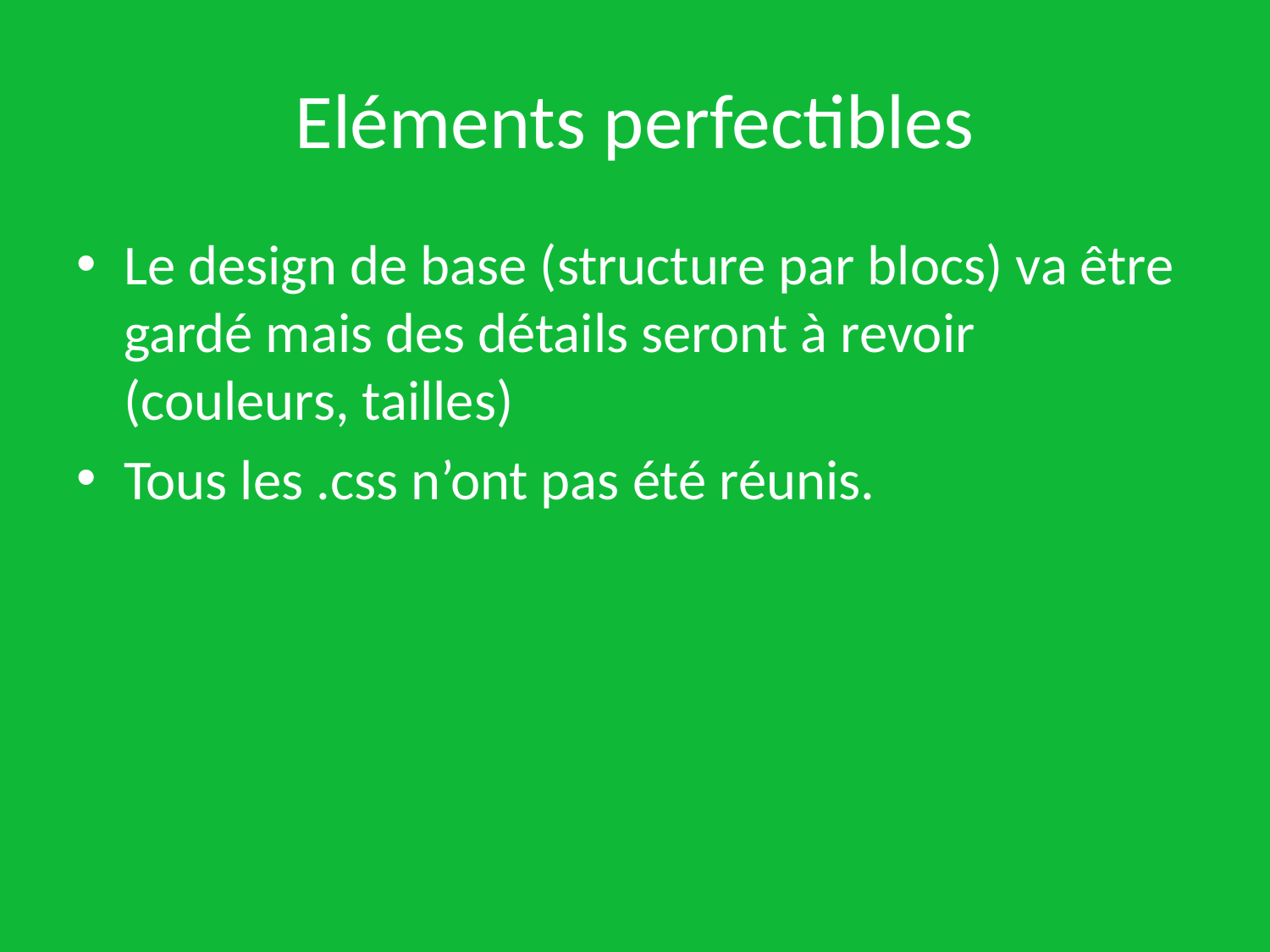

# Eléments perfectibles
Le design de base (structure par blocs) va être gardé mais des détails seront à revoir (couleurs, tailles)
Tous les .css n’ont pas été réunis.